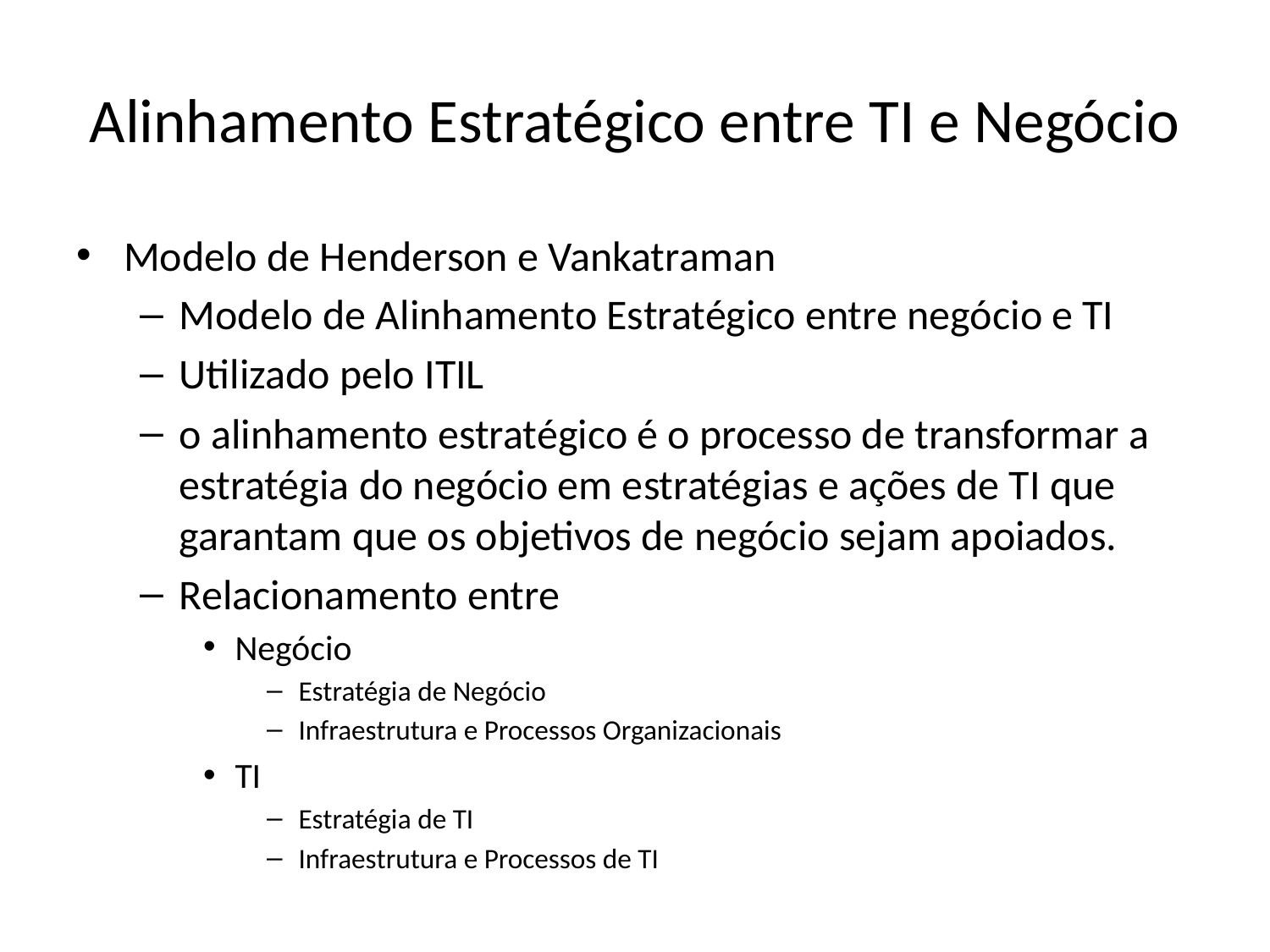

# Alinhamento Estratégico entre TI e Negócio
Modelo de Henderson e Vankatraman
Modelo de Alinhamento Estratégico entre negócio e TI
Utilizado pelo ITIL
o alinhamento estratégico é o processo de transformar a estratégia do negócio em estratégias e ações de TI que garantam que os objetivos de negócio sejam apoiados.
Relacionamento entre
Negócio
Estratégia de Negócio
Infraestrutura e Processos Organizacionais
TI
Estratégia de TI
Infraestrutura e Processos de TI